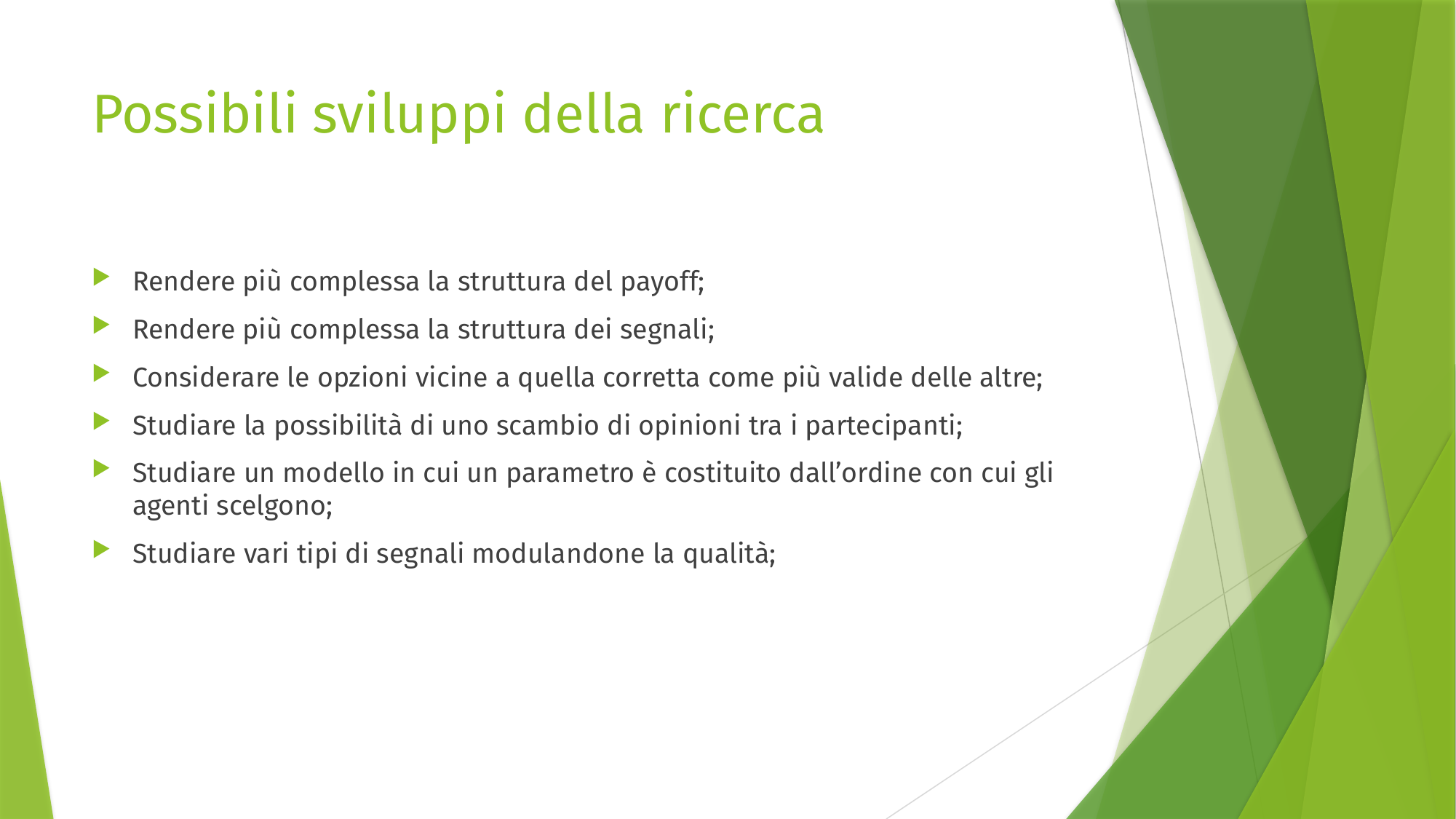

# Possibili sviluppi della ricerca
Rendere più complessa la struttura del payoff;
Rendere più complessa la struttura dei segnali;
Considerare le opzioni vicine a quella corretta come più valide delle altre;
Studiare la possibilità di uno scambio di opinioni tra i partecipanti;
Studiare un modello in cui un parametro è costituito dall’ordine con cui gli agenti scelgono;
Studiare vari tipi di segnali modulandone la qualità;